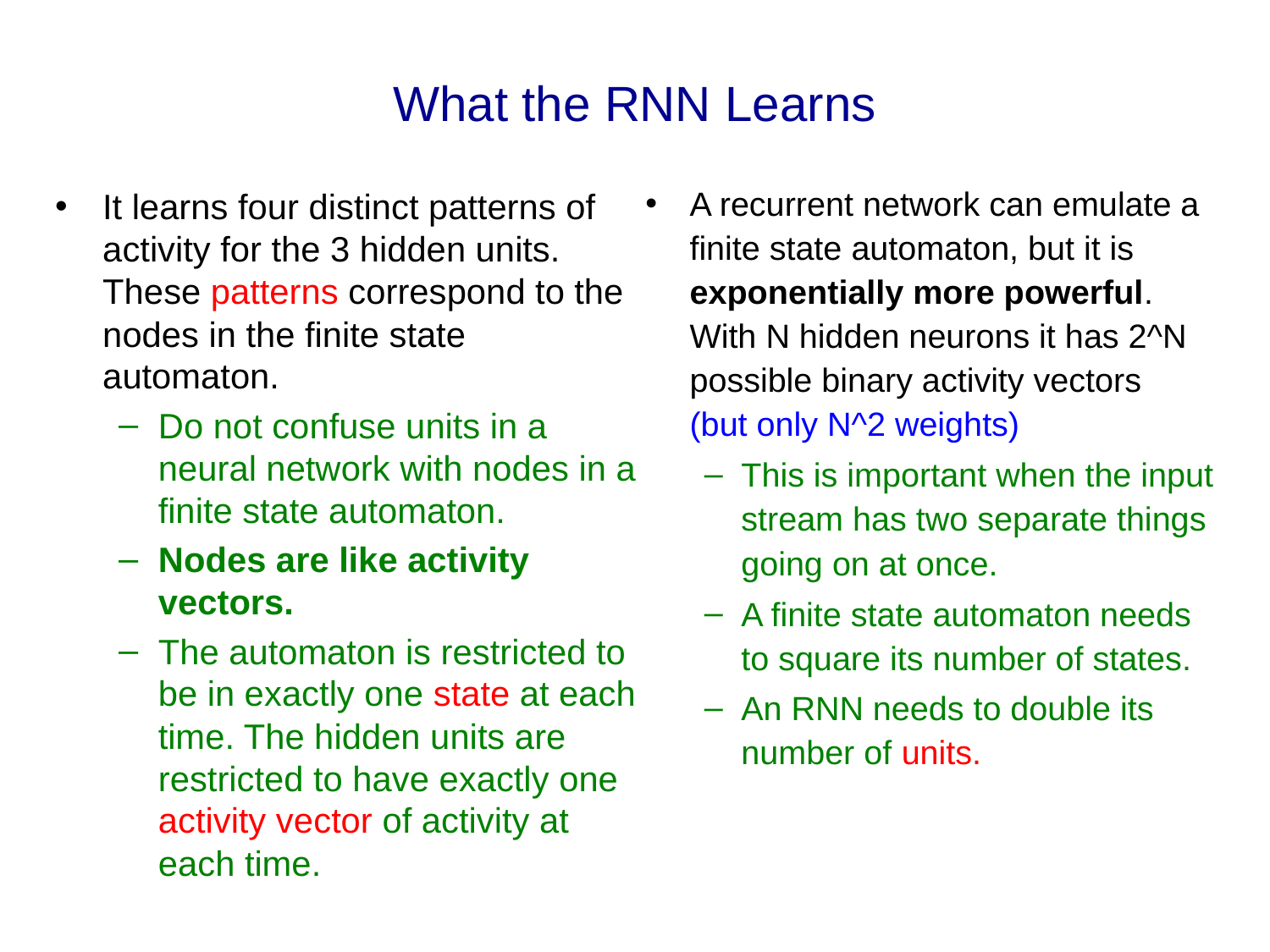

# What the RNN Learns
A recurrent network can emulate a finite state automaton, but it is exponentially more powerful. With N hidden neurons it has 2^N possible binary activity vectors     (but only N^2 weights)
This is important when the input stream has two separate things going on at once.
A finite state automaton needs to square its number of states.
An RNN needs to double its   number of units.

It learns four distinct patterns of activity for the 3 hidden units. These patterns correspond to the nodes in the finite state automaton.
Do not confuse units in a neural network with nodes in a finite state automaton.
Nodes are like activity vectors.
The automaton is restricted to be in exactly one state at each time. The hidden units are restricted to have exactly one activity vector of activity at each time.